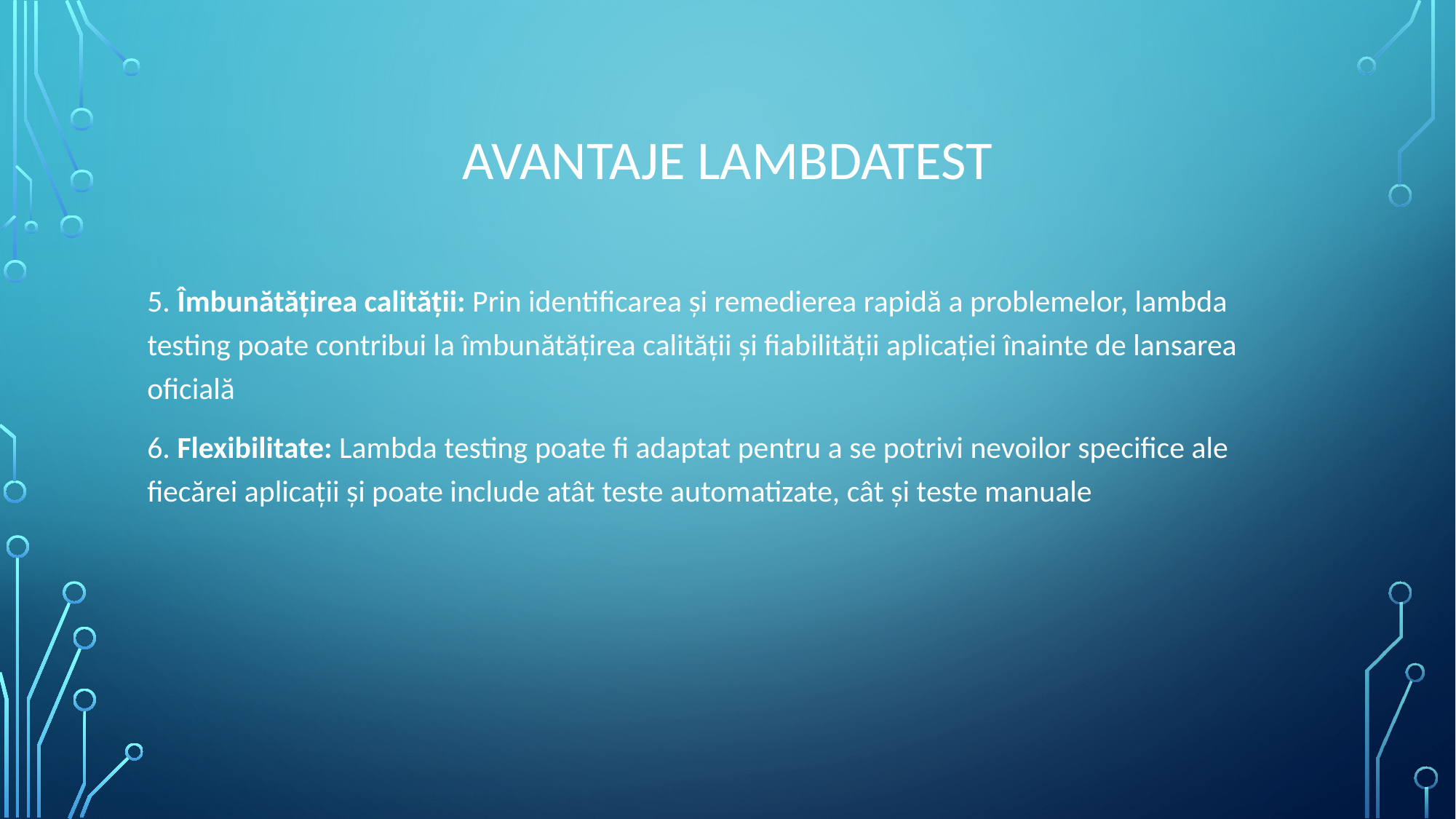

# Avantaje lambdatest
5. Îmbunătățirea calității: Prin identificarea și remedierea rapidă a problemelor, lambda testing poate contribui la îmbunătățirea calității și fiabilității aplicației înainte de lansarea oficială
6. Flexibilitate: Lambda testing poate fi adaptat pentru a se potrivi nevoilor specifice ale fiecărei aplicații și poate include atât teste automatizate, cât și teste manuale